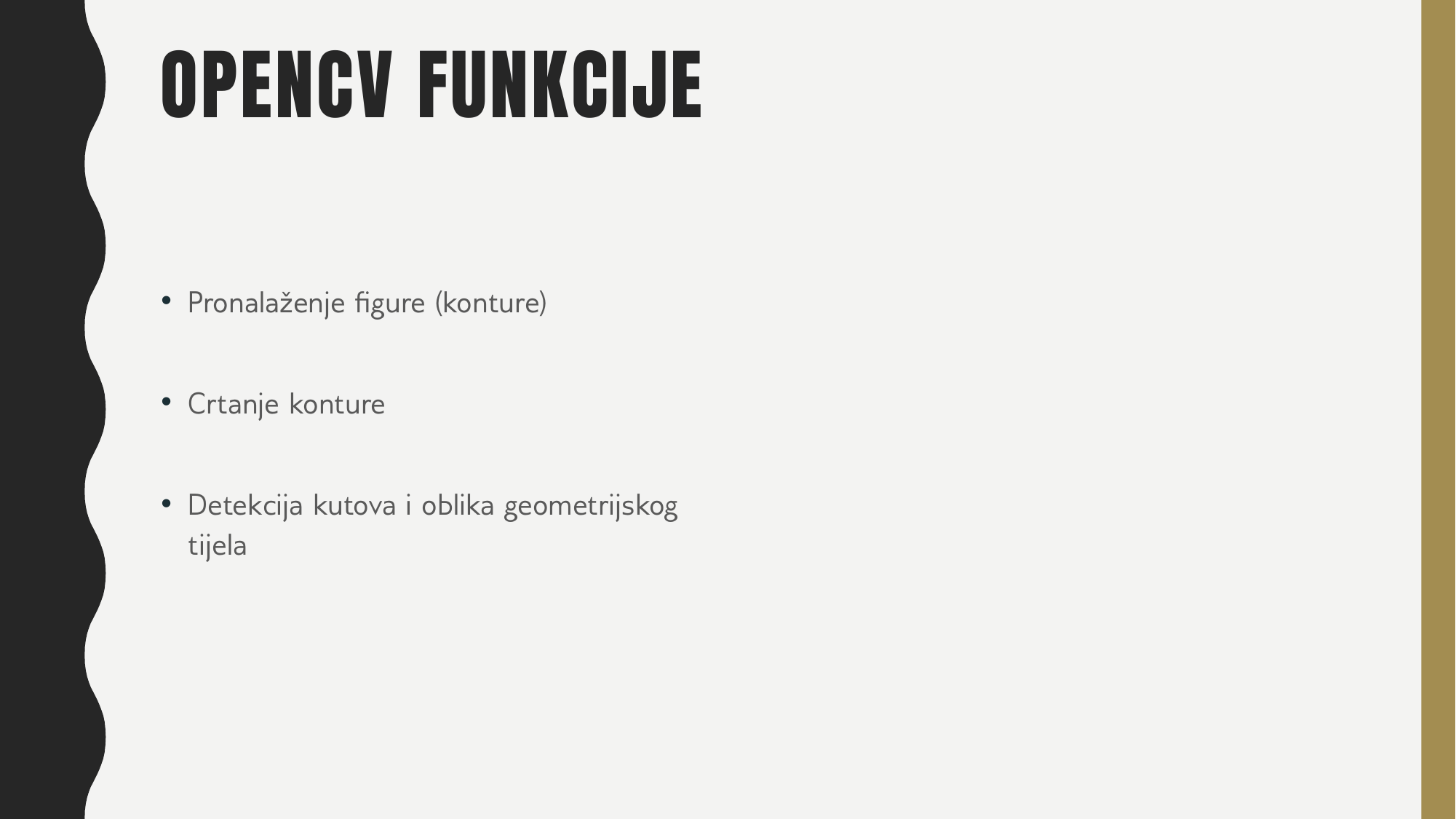

# Opencv funkcije
Pronalaženje figure (konture)

Crtanje konture

Detekcija kutova i oblika geometrijskog tijela